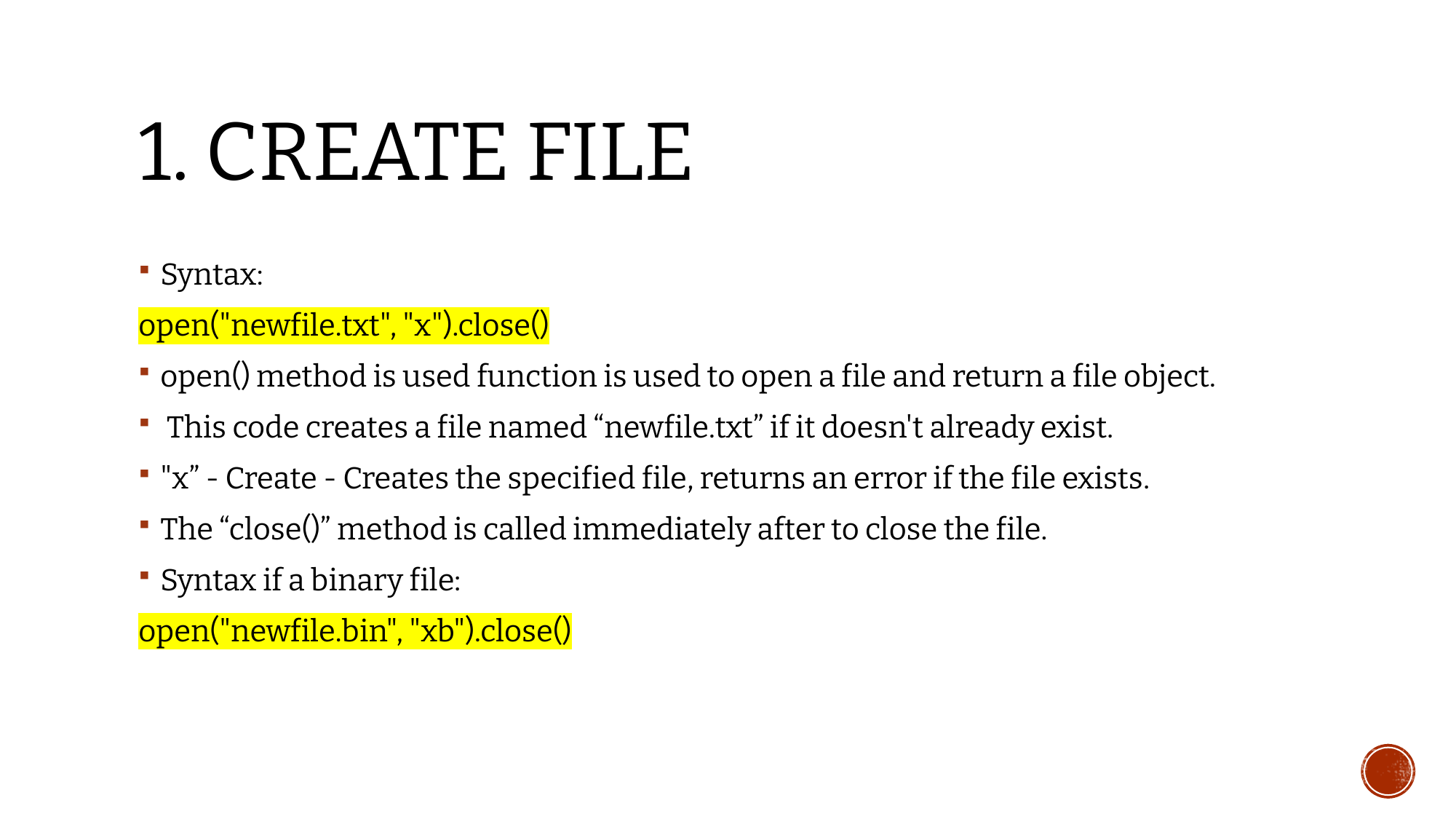

# 1. Create File
Syntax:
open("newfile.txt", "x").close()
open() method is used function is used to open a file and return a file object.
 This code creates a file named “newfile.txt” if it doesn't already exist.
"x” - Create - Creates the specified file, returns an error if the file exists.
The “close()” method is called immediately after to close the file.
Syntax if a binary file:
open("newfile.bin", "xb").close()